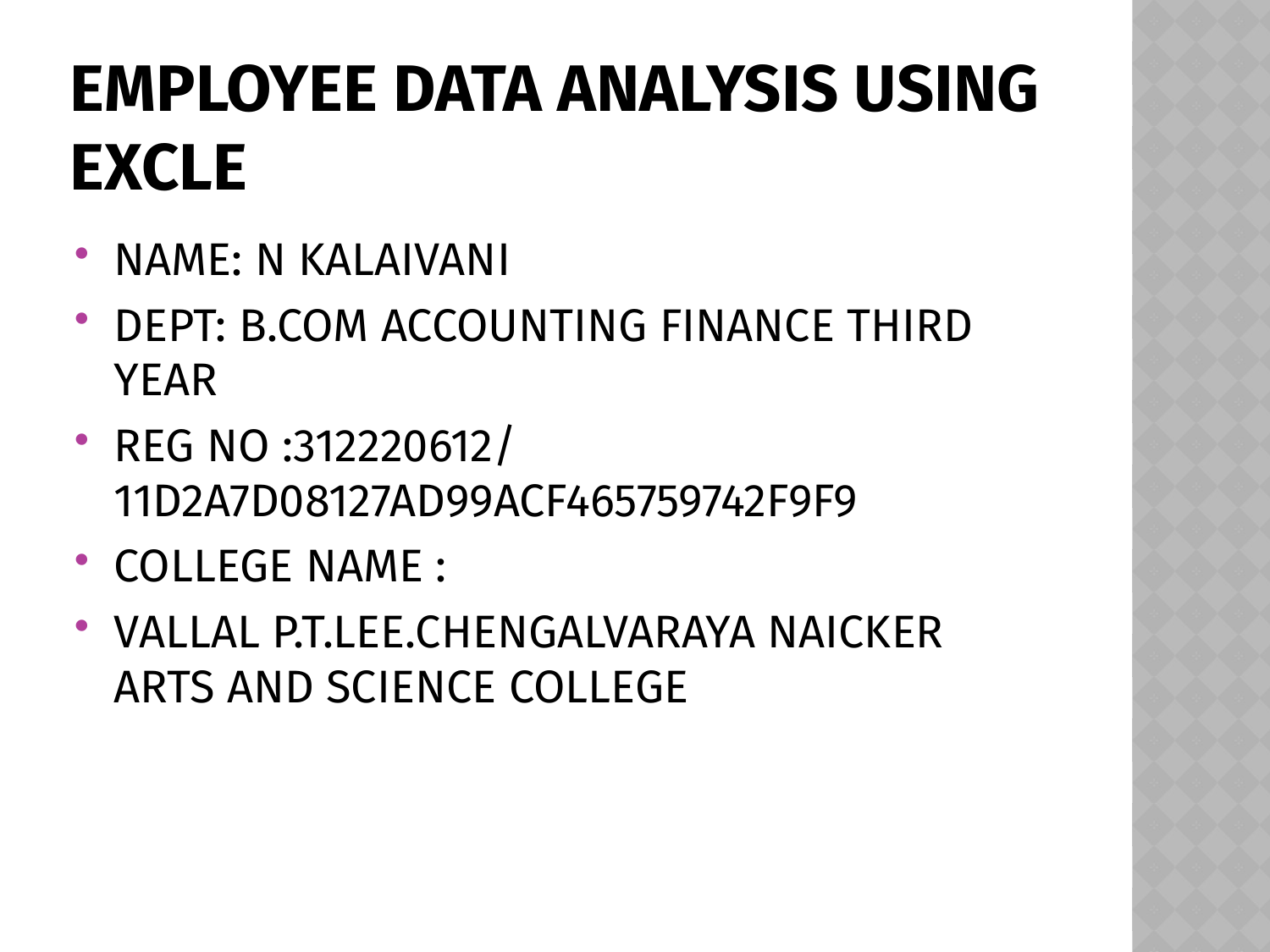

# EMPLOYEE DATA ANALYSIS USING EXCLE
NAME: N KALAIVANI
DEPT: B.COM ACCOUNTING FINANCE THIRD YEAR
REG NO :312220612/ 11D2A7D08127AD99ACF465759742F9F9
COLLEGE NAME :
VALLAL P.T.LEE.CHENGALVARAYA NAICKER ARTS AND SCIENCE COLLEGE